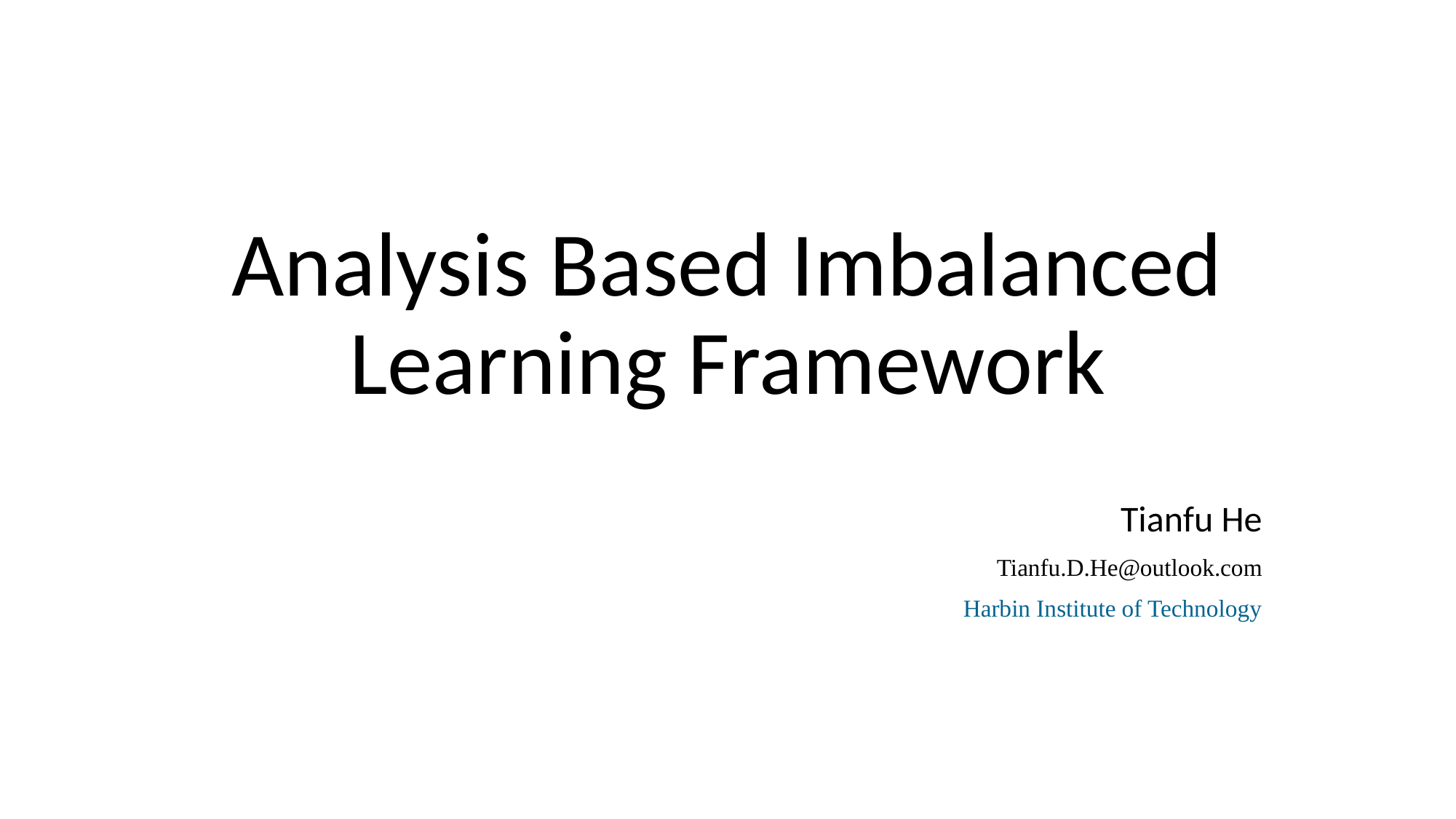

# Analysis Based Imbalanced Learning Framework
Tianfu He
Tianfu.D.He@outlook.com
Harbin Institute of Technology